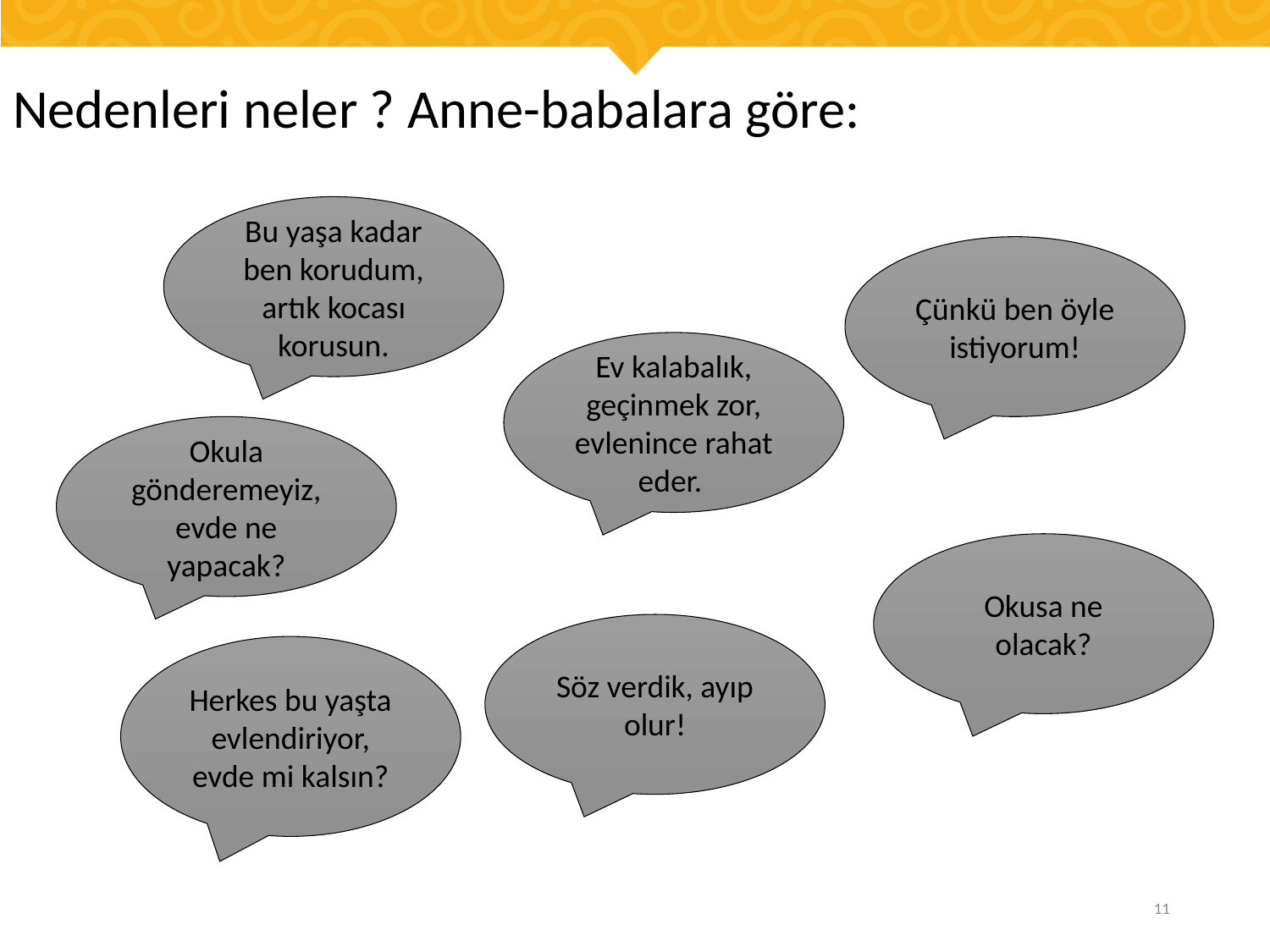

Nedenleri neler ? Anne-babalara göre:
Bu yaşa kadar ben korudum, artık kocası korusun.
Çünkü ben öyle istiyorum!
Ev kalabalık, geçinmek zor, evlenince rahat eder.
Okula gönderemeyiz, evde ne yapacak?
Okusa ne olacak?
Söz verdik, ayıp olur!
Herkes bu yaşta evlendiriyor, evde mi kalsın?
11